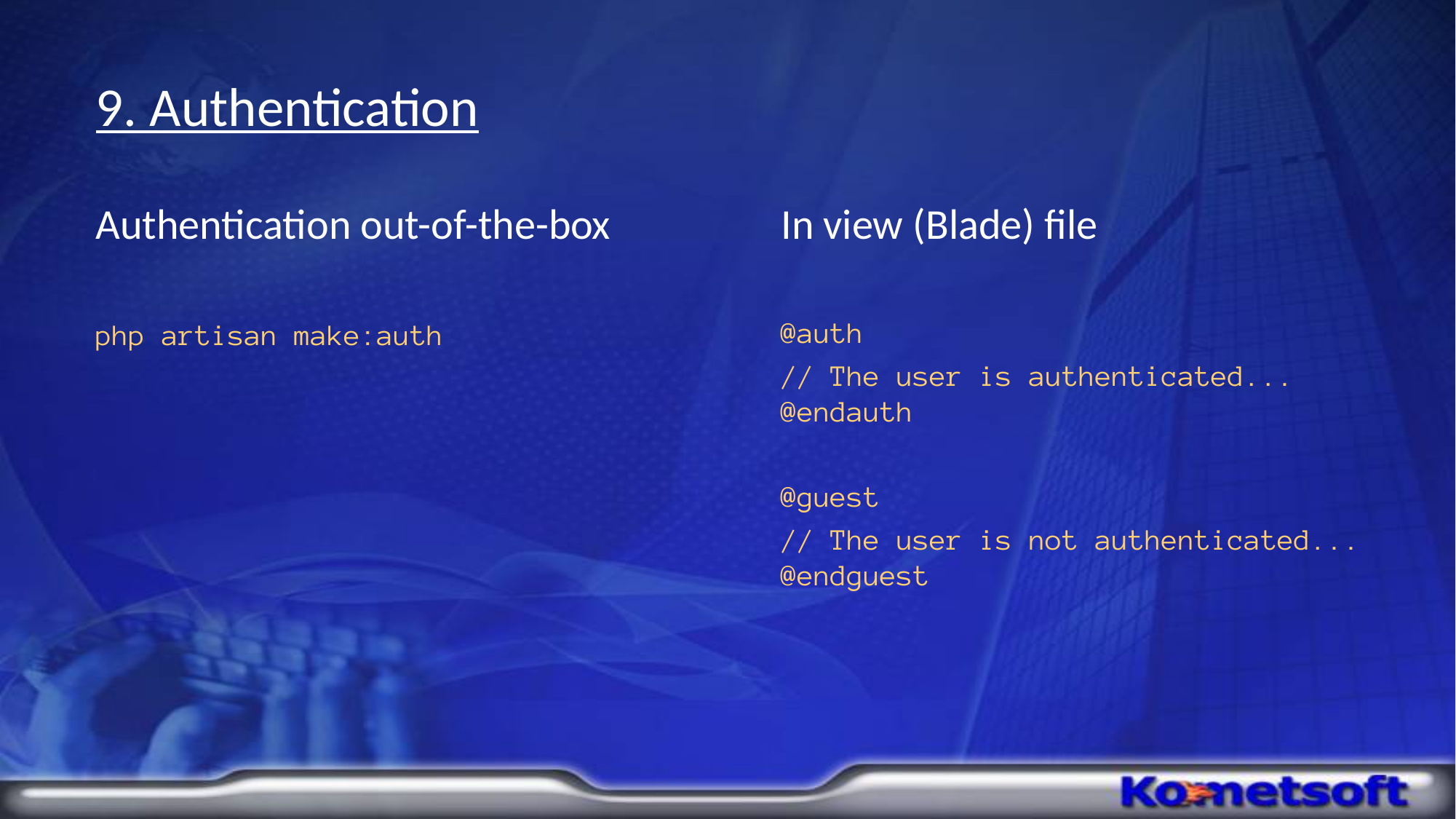

# 9. Authentication
Authentication out-of-the-box

php artisan make:auth

In view (Blade) file

@auth
// The user is authenticated... @endauth

@guest
// The user is not authenticated... @endguest